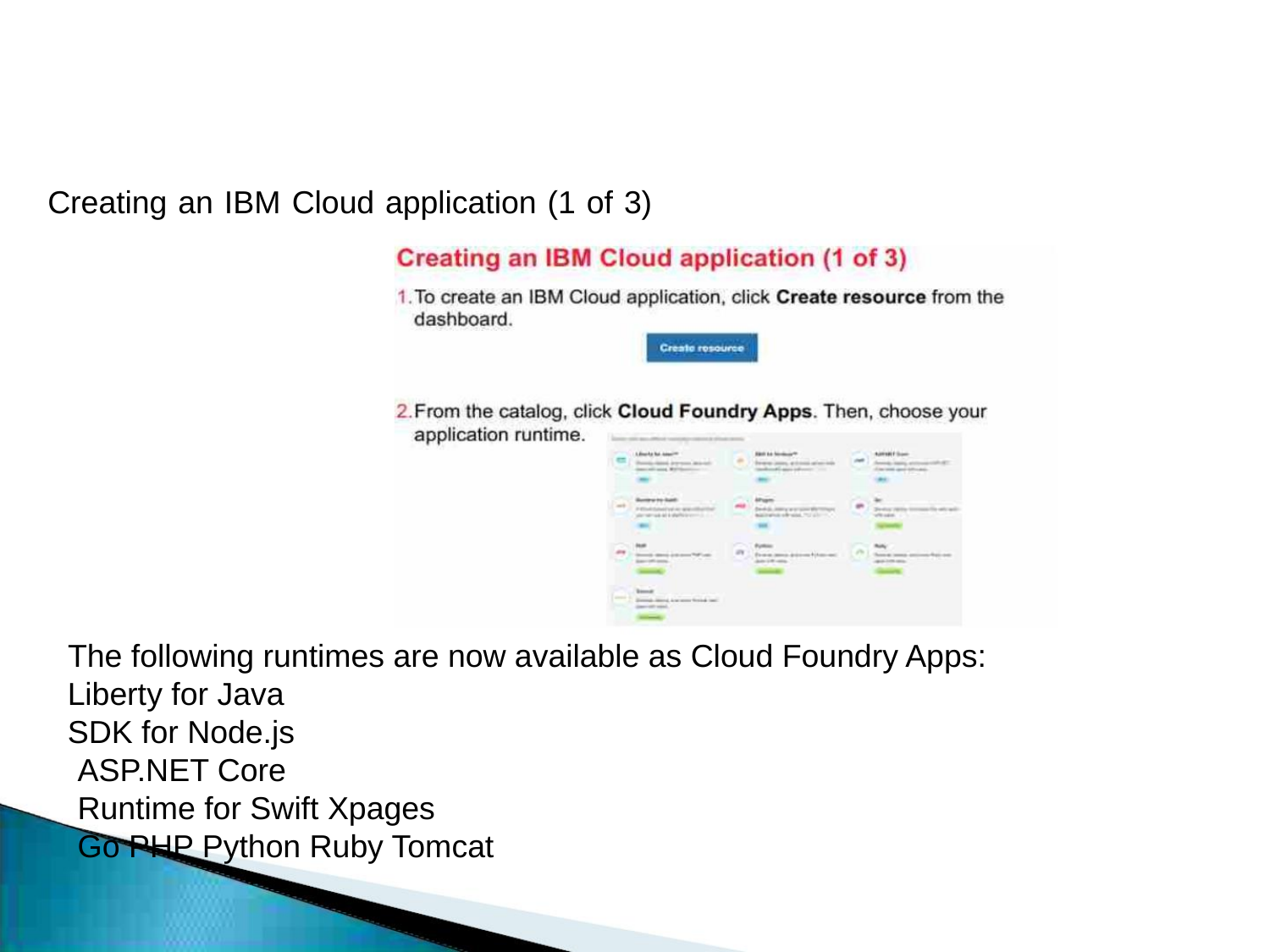

Creating an IBM Cloud application (1 of 3)
The following runtimes are now available as Cloud Foundry Apps:
Liberty for Java
SDK for Node.js
ASP.NET Core
Runtime for Swift Xpages
Go PHP Python Ruby Tomcat